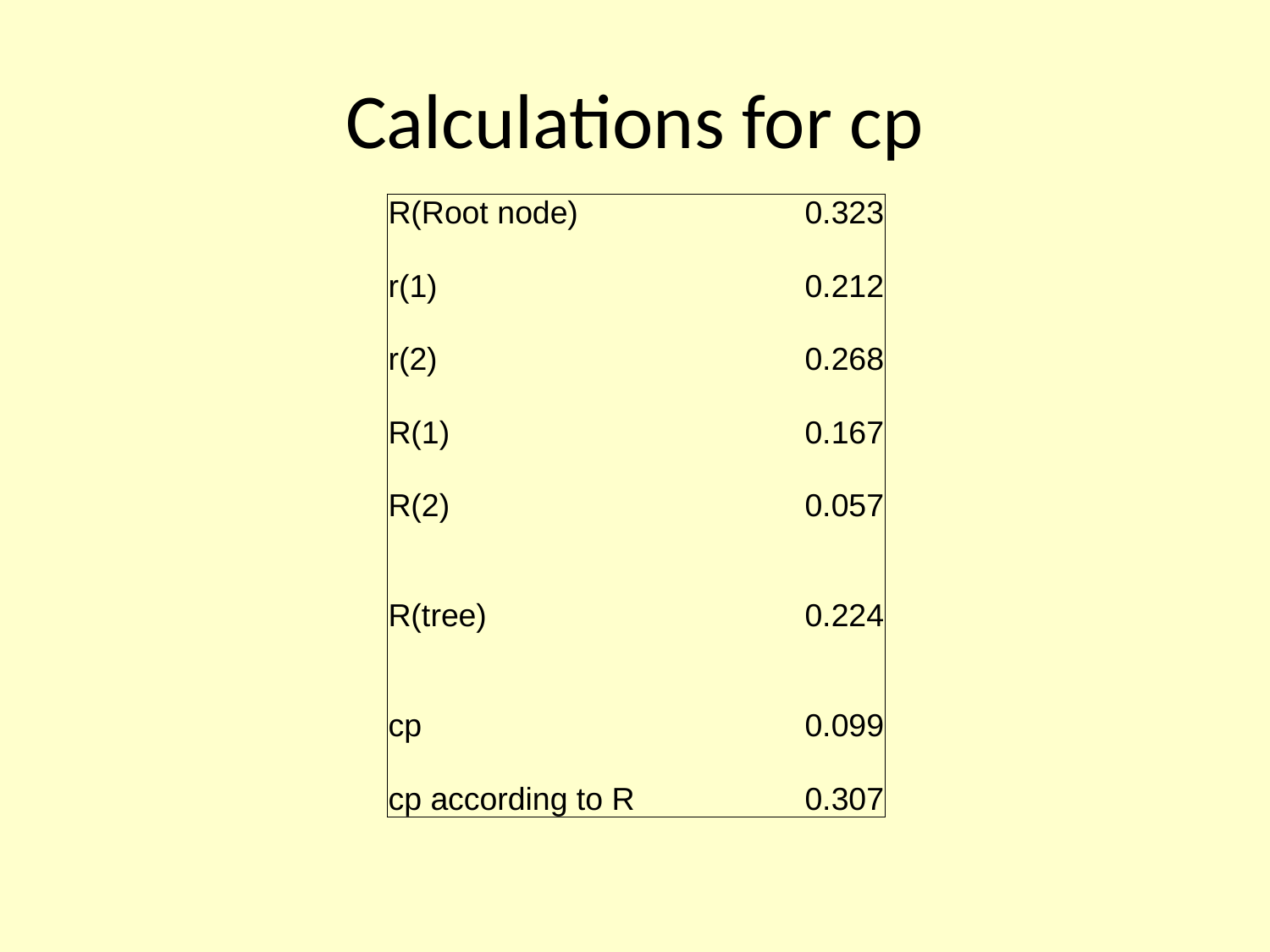

# Calculations for cp
| R(Root node) | 0.323 |
| --- | --- |
|  |  |
| r(1) | 0.212 |
|  |  |
| r(2) | 0.268 |
|  |  |
| R(1) | 0.167 |
|  |  |
| R(2) | 0.057 |
|  |  |
|  |  |
| R(tree) | 0.224 |
|  |  |
|  |  |
| cp | 0.099 |
|  |  |
| cp according to R | 0.307 |